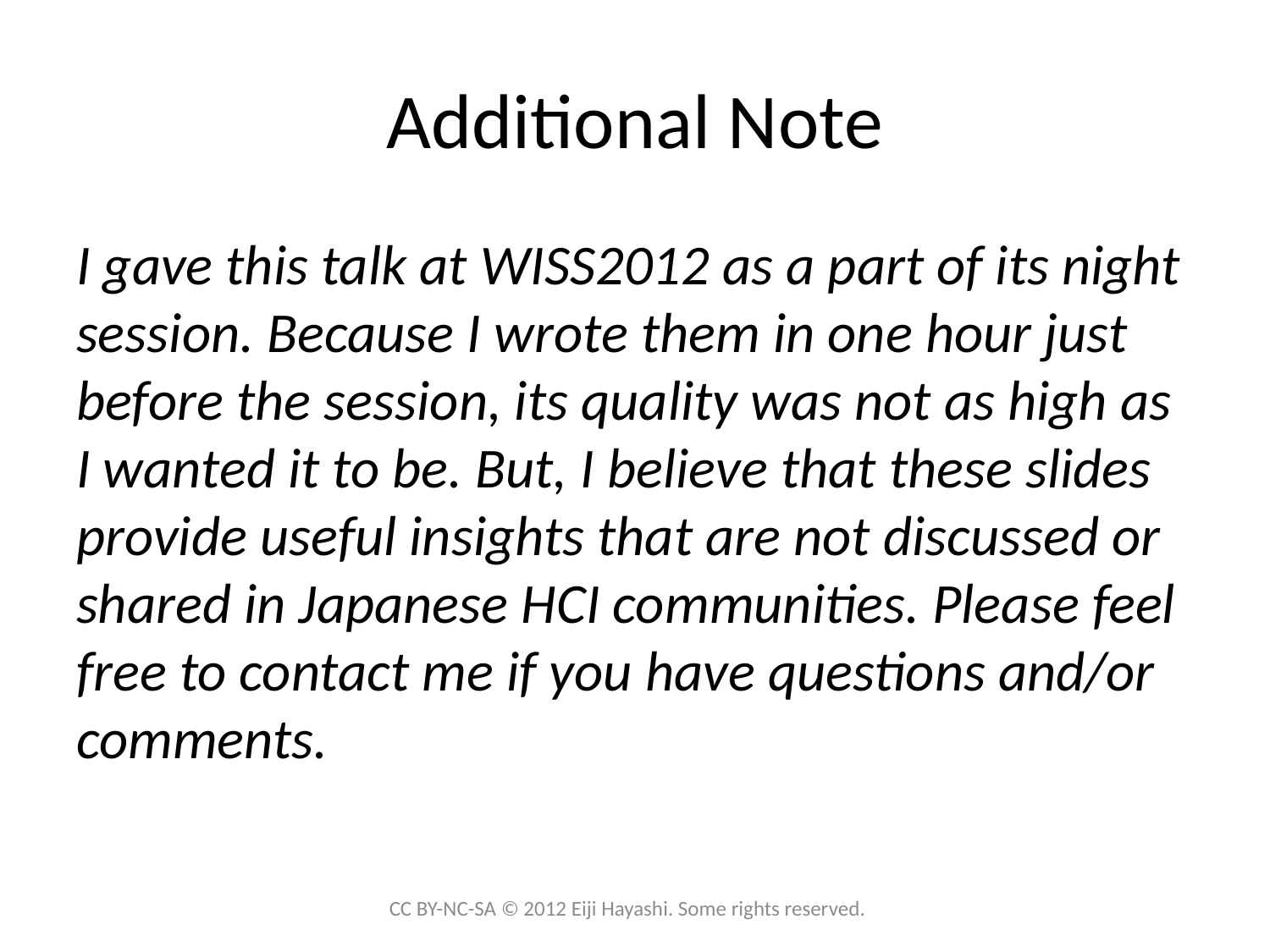

# Additional Note
I gave this talk at WISS2012 as a part of its night session. Because I wrote them in one hour just before the session, its quality was not as high as I wanted it to be. But, I believe that these slides provide useful insights that are not discussed or shared in Japanese HCI communities. Please feel free to contact me if you have questions and/or comments.

CC BY-NC-SA © 2012 Eiji Hayashi. Some rights reserved.